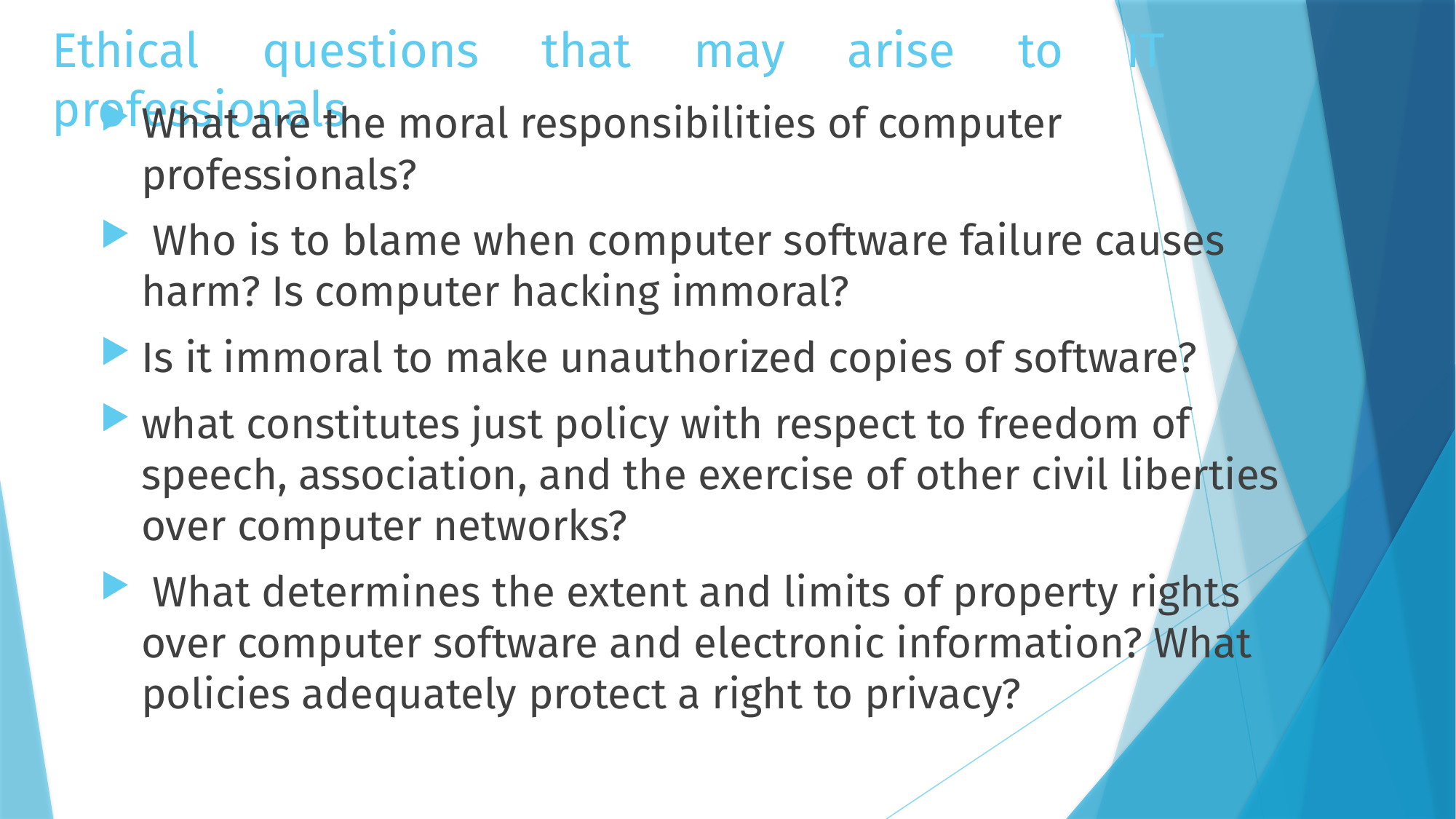

# Ethical questions that may arise to IT professionals
What are the moral responsibilities of computer professionals?
 Who is to blame when computer software failure causes harm? Is computer hacking immoral?
Is it immoral to make unauthorized copies of software?
what constitutes just policy with respect to freedom of speech, association, and the exercise of other civil liberties over computer networks?
 What determines the extent and limits of property rights over computer software and electronic information? What policies adequately protect a right to privacy?